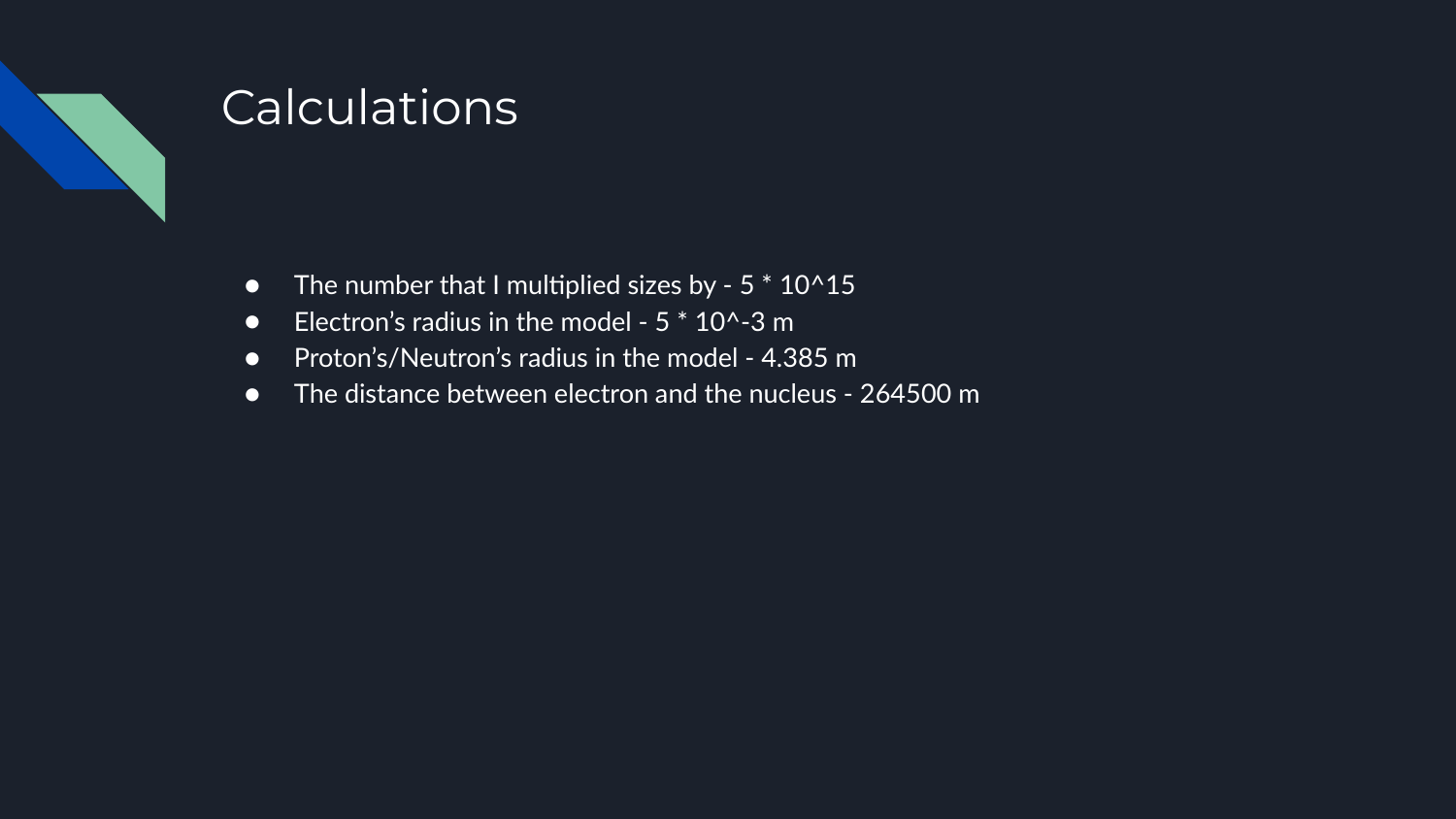

# Calculations
The number that I multiplied sizes by - 5 * 10^15
Electron’s radius in the model - 5 * 10^-3 m
Proton’s/Neutron’s radius in the model - 4.385 m
The distance between electron and the nucleus - 264500 m